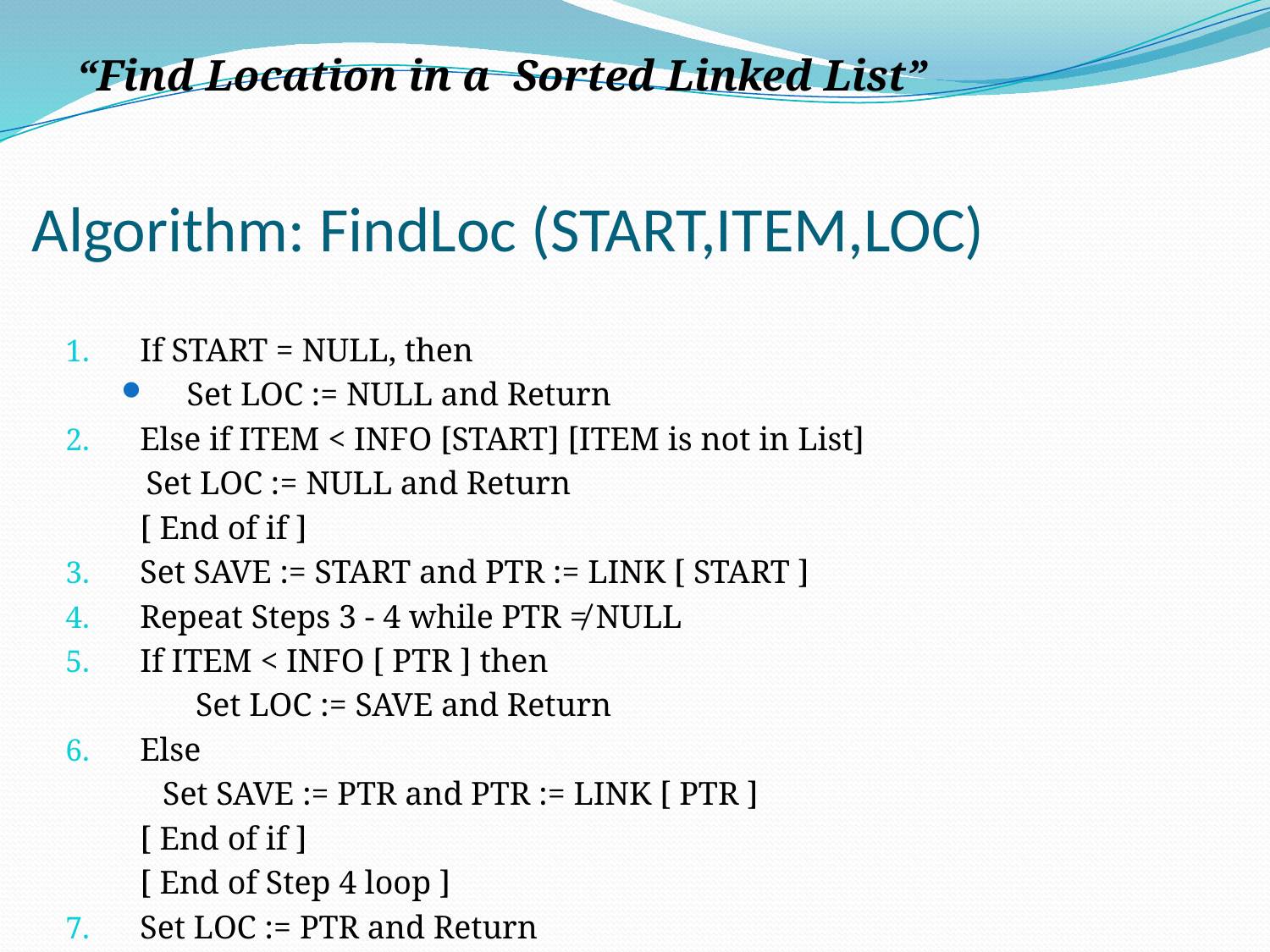

“Find Location in a  Sorted Linked List”
# Algorithm: FindLoc (START,ITEM,LOC)
If START = NULL, then
Set LOC := NULL and Return
Else if ITEM < INFO [START] [ITEM is not in List]
   Set LOC := NULL and Return
	[ End of if ]
Set SAVE := START and PTR := LINK [ START ]
Repeat Steps 3 - 4 while PTR ≠ NULL
If ITEM < INFO [ PTR ] then
         Set LOC := SAVE and Return
Else
     Set SAVE := PTR and PTR := LINK [ PTR ]
	[ End of if ]
	[ End of Step 4 loop ]
Set LOC := PTR and Return